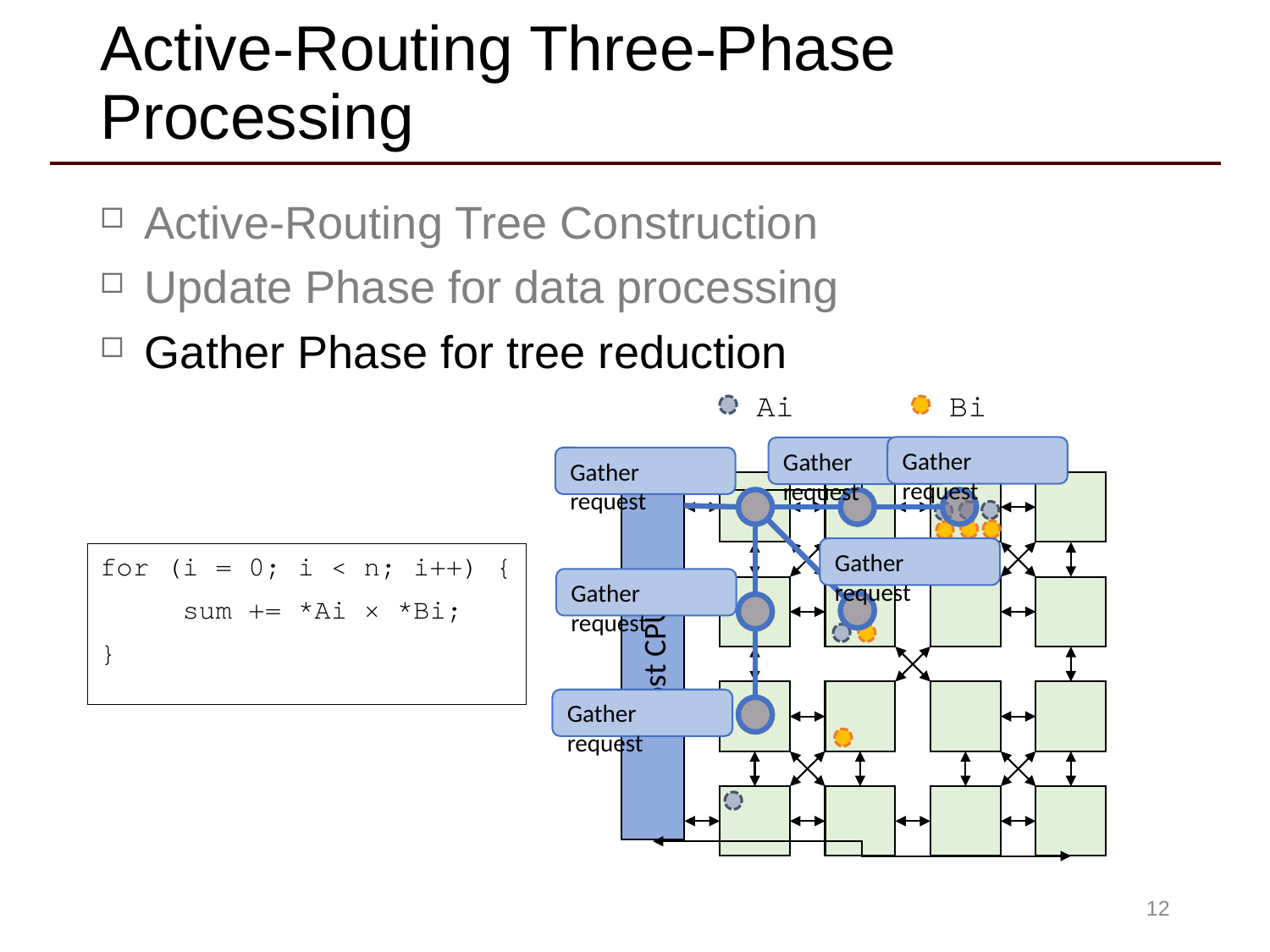

# Active-Routing Three-Phase Processing
Active-Routing Tree Construction
Update Phase for data processing
Gather Phase for tree reduction
Ai

Bi

Gather request
Gather request
Gather request

Host CPU

Gather request
for (i = 0; i < n; i++) {
     sum += *Ai × *Bi;
}
Gather request
Gather request
12